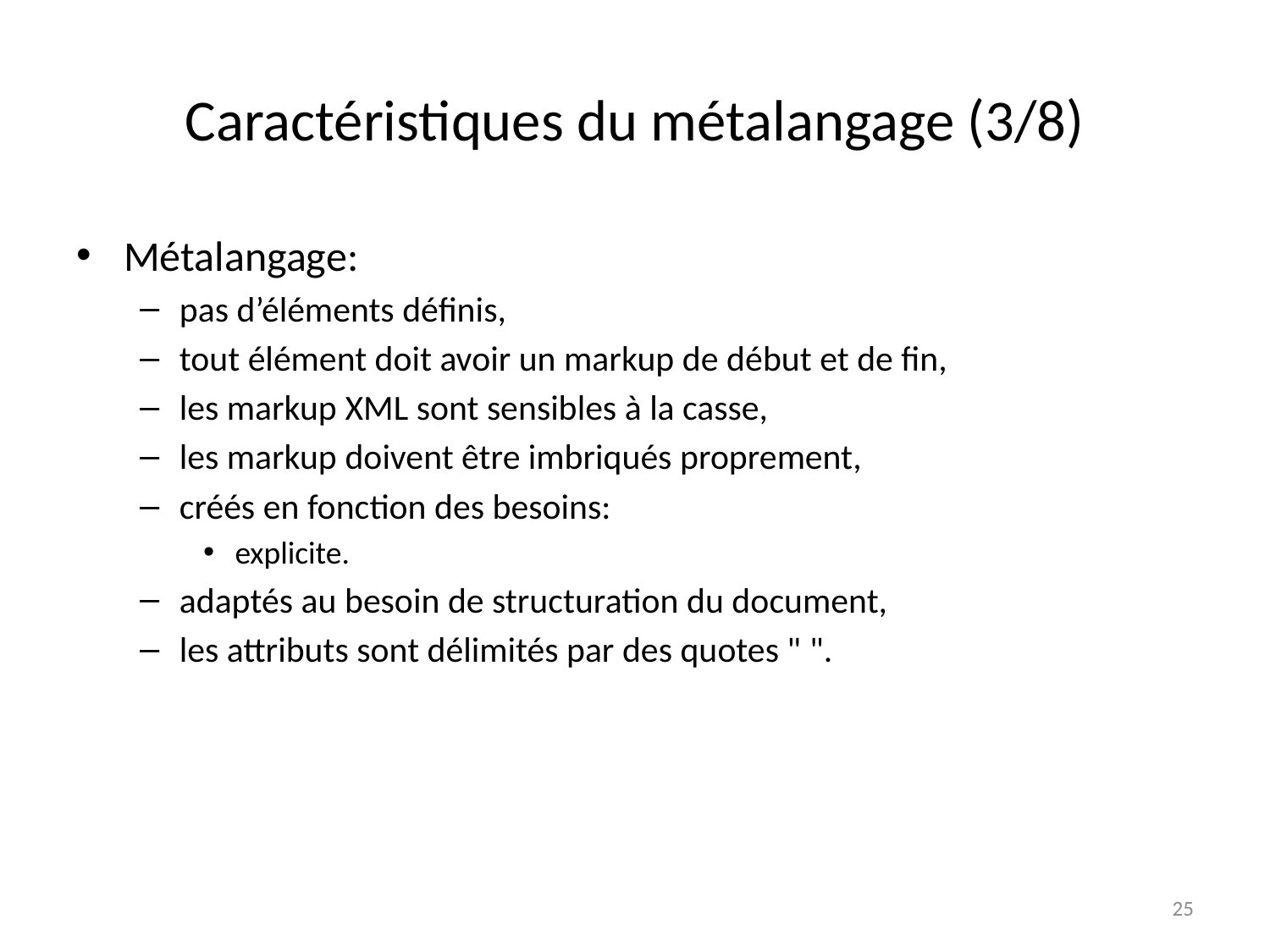

# Caractéristiques du métalangage (3/8)
Métalangage:
pas d’éléments définis,
tout élément doit avoir un markup de début et de fin,
les markup XML sont sensibles à la casse,
les markup doivent être imbriqués proprement,
créés en fonction des besoins:
explicite.
adaptés au besoin de structuration du document,
les attributs sont délimités par des quotes " ".
25